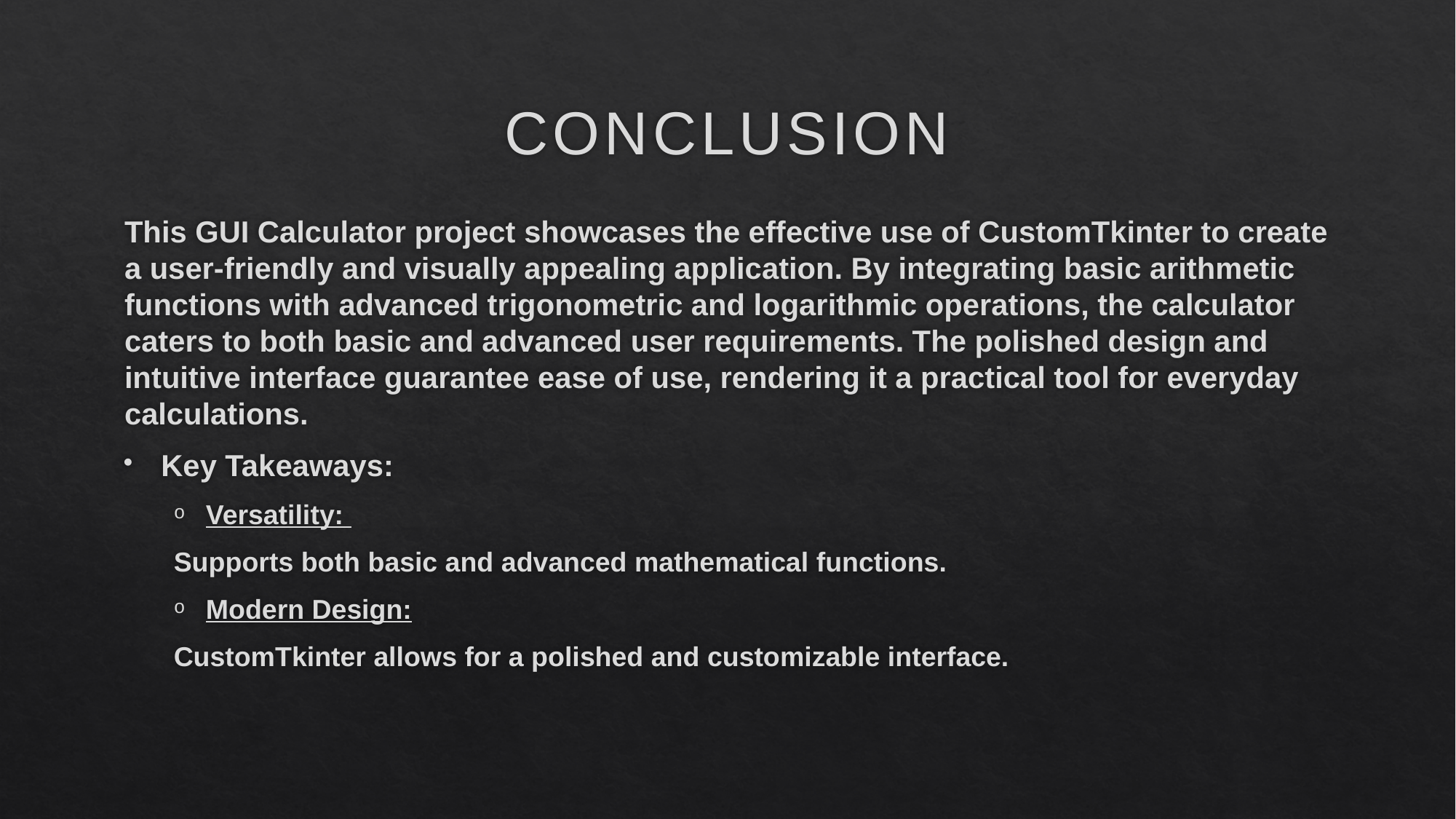

# CONCLUSION
This GUI Calculator project showcases the effective use of CustomTkinter to create a user-friendly and visually appealing application. By integrating basic arithmetic functions with advanced trigonometric and logarithmic operations, the calculator caters to both basic and advanced user requirements. The polished design and intuitive interface guarantee ease of use, rendering it a practical tool for everyday calculations.
Key Takeaways:
Versatility:
Supports both basic and advanced mathematical functions.
Modern Design:
CustomTkinter allows for a polished and customizable interface.